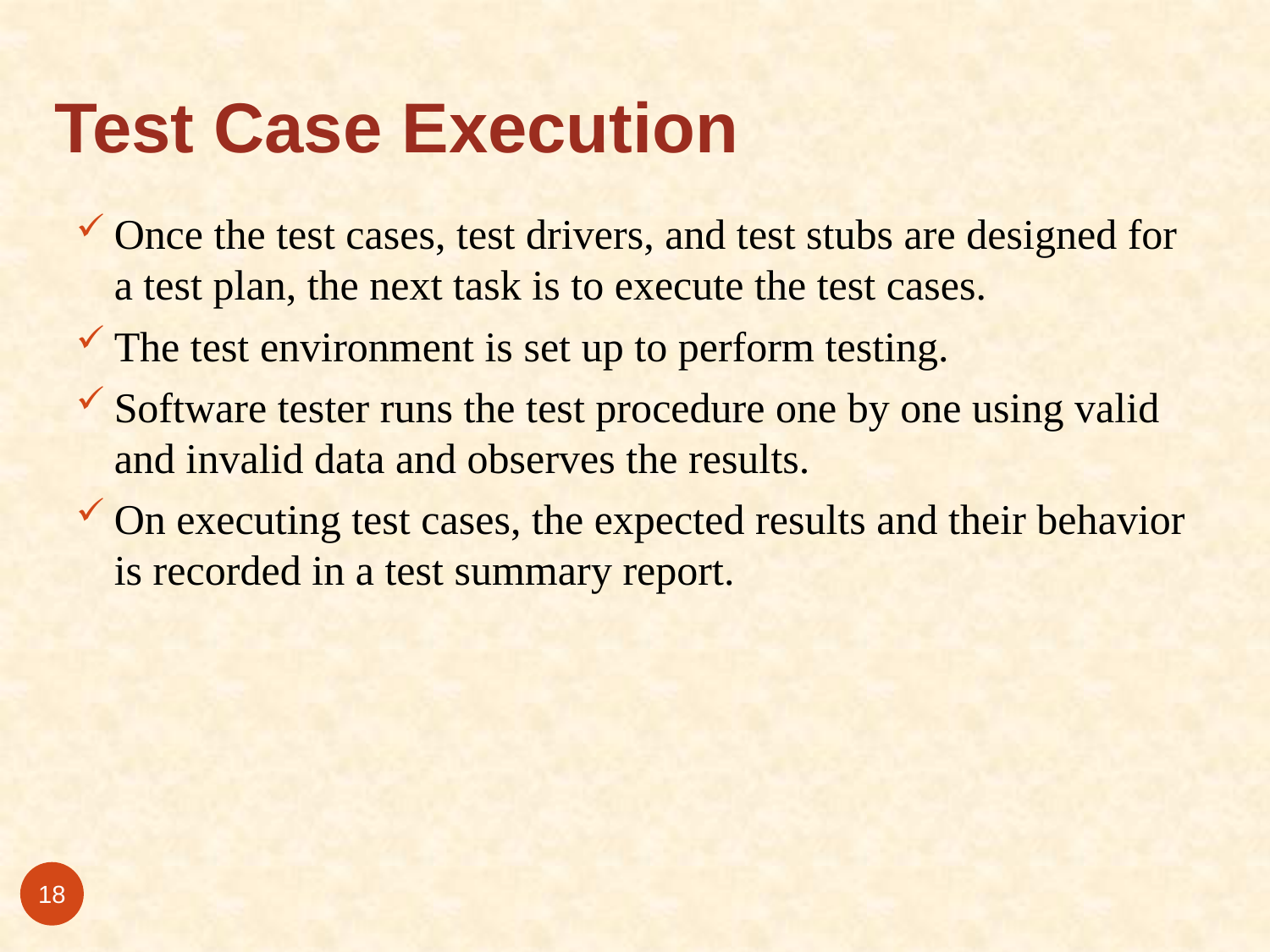

# Test Case Execution
Once the test cases, test drivers, and test stubs are designed for a test plan, the next task is to execute the test cases.
The test environment is set up to perform testing.
Software tester runs the test procedure one by one using valid and invalid data and observes the results.
On executing test cases, the expected results and their behavior is recorded in a test summary report.
18